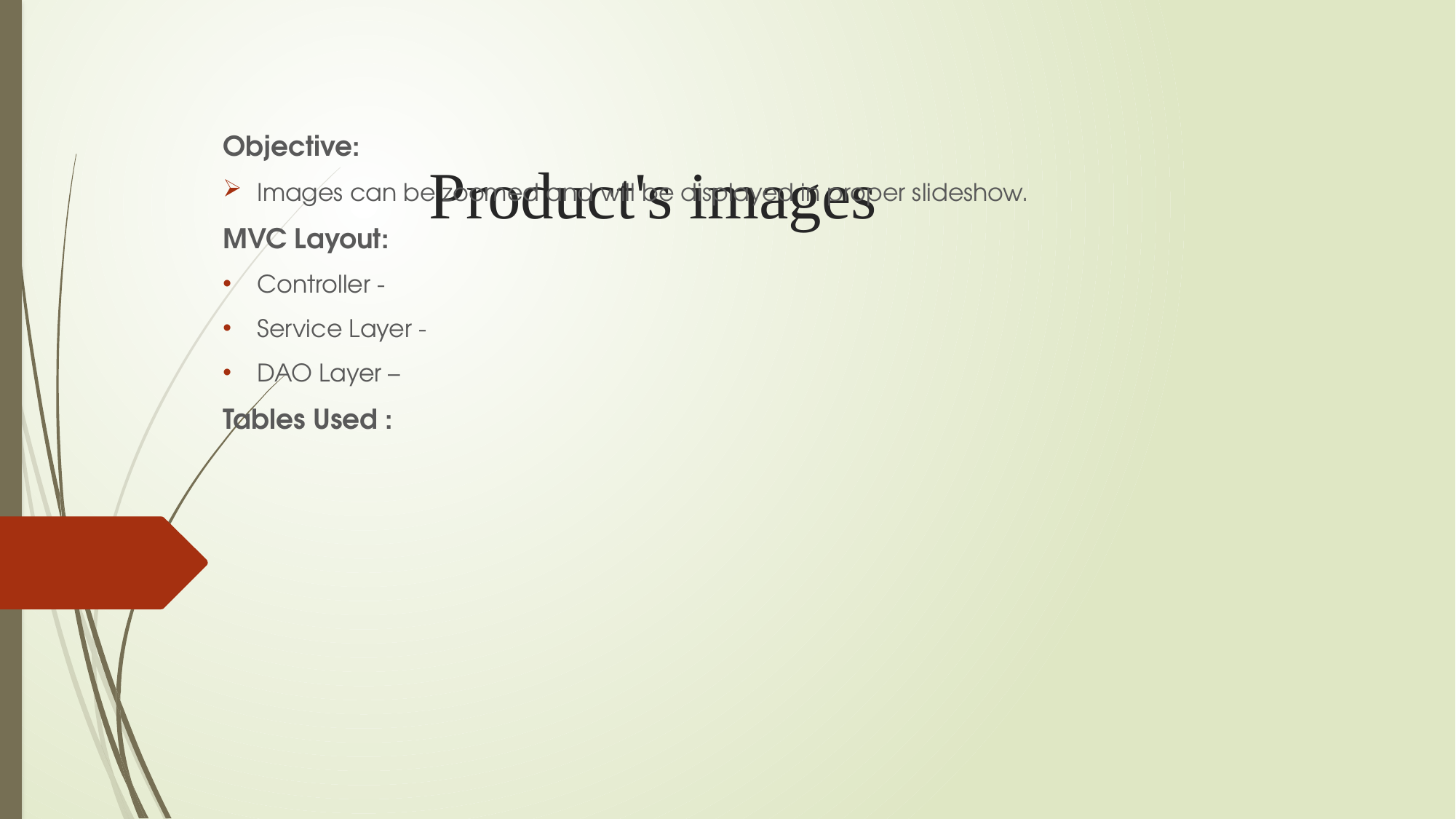

Objective:
Images can be zoomed and will be displayed in proper slideshow.
MVC Layout:
Controller -
Service Layer -
DAO Layer –
Tables Used :

# Product's images